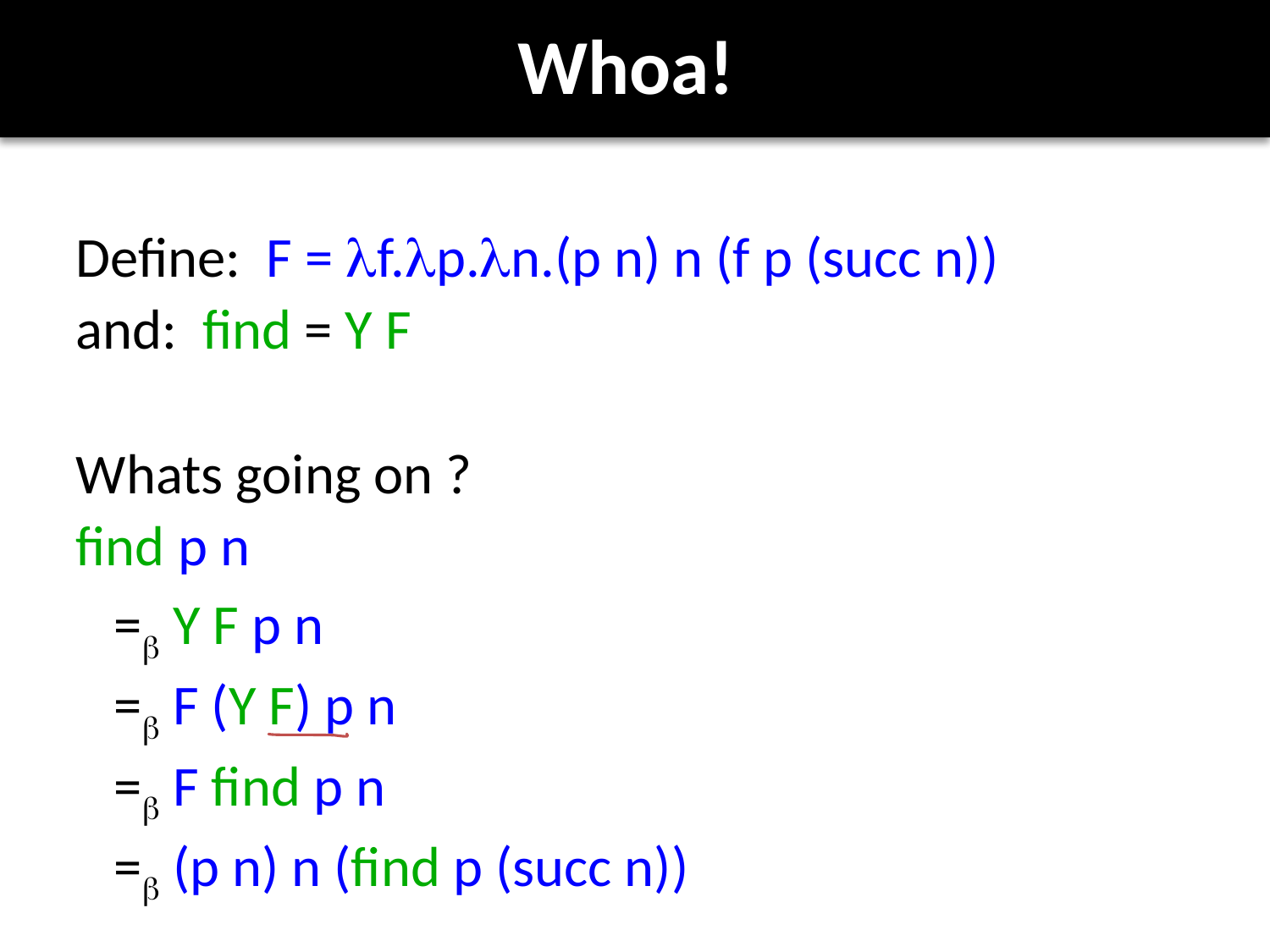

# Whoa!
Define:  F = λf.λp.λn.(p n) n (f p (succ n))
and:  find = Y F

Whats going on ?
find p n
   =β Y F p n
   =β F (Y F) p n
   =β F find p n
   =β (p n) n (find p (succ n))